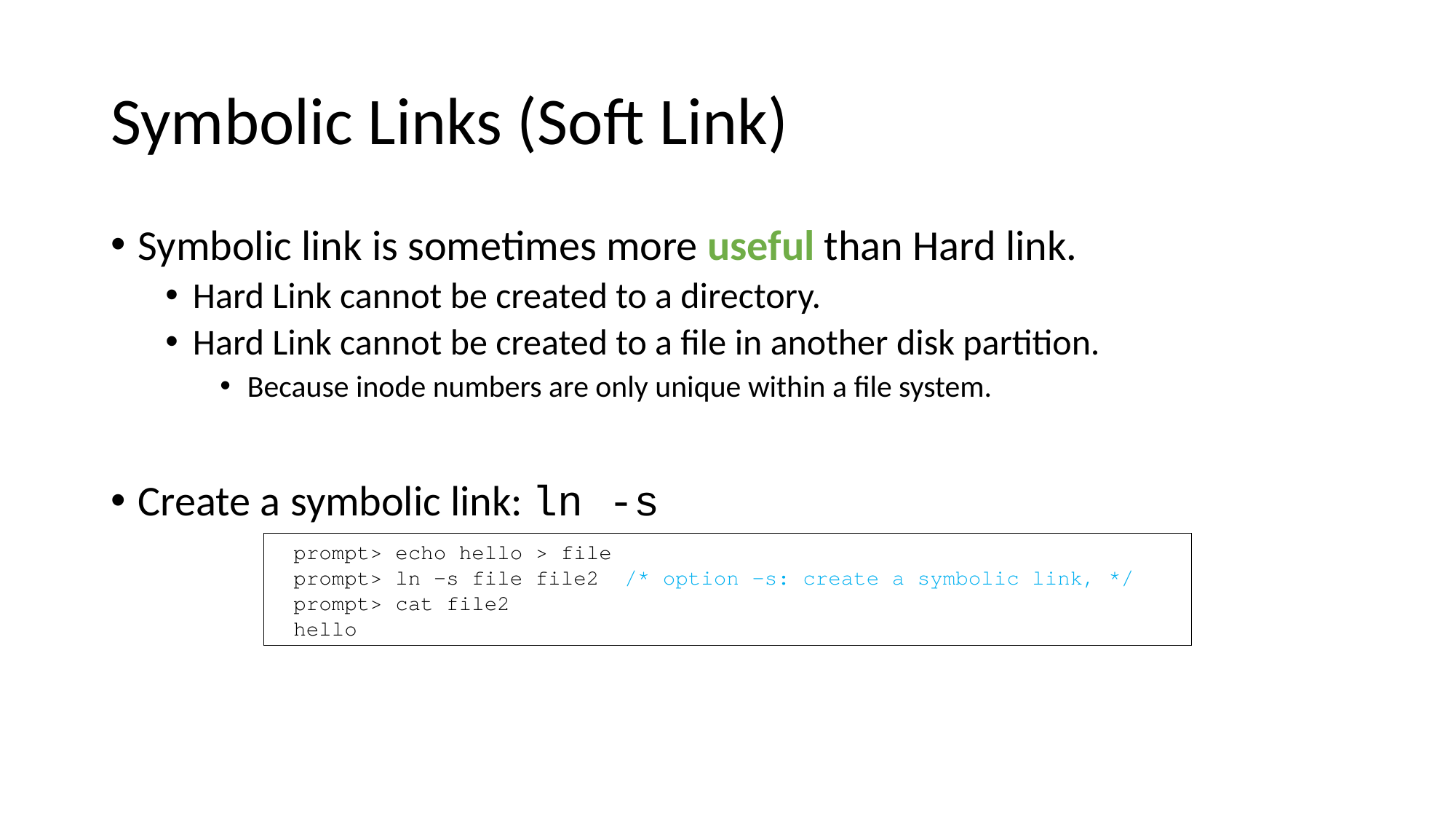

# Symbolic Links (Soft Link)
Symbolic link is sometimes more useful than Hard link.
Hard Link cannot be created to a directory.
Hard Link cannot be created to a file in another disk partition.
Because inode numbers are only unique within a file system.

Create a symbolic link: ln -s

prompt> echo hello > file
prompt> ln –s file file2  /* option –s: create a symbolic link, */
prompt> cat file2
hello